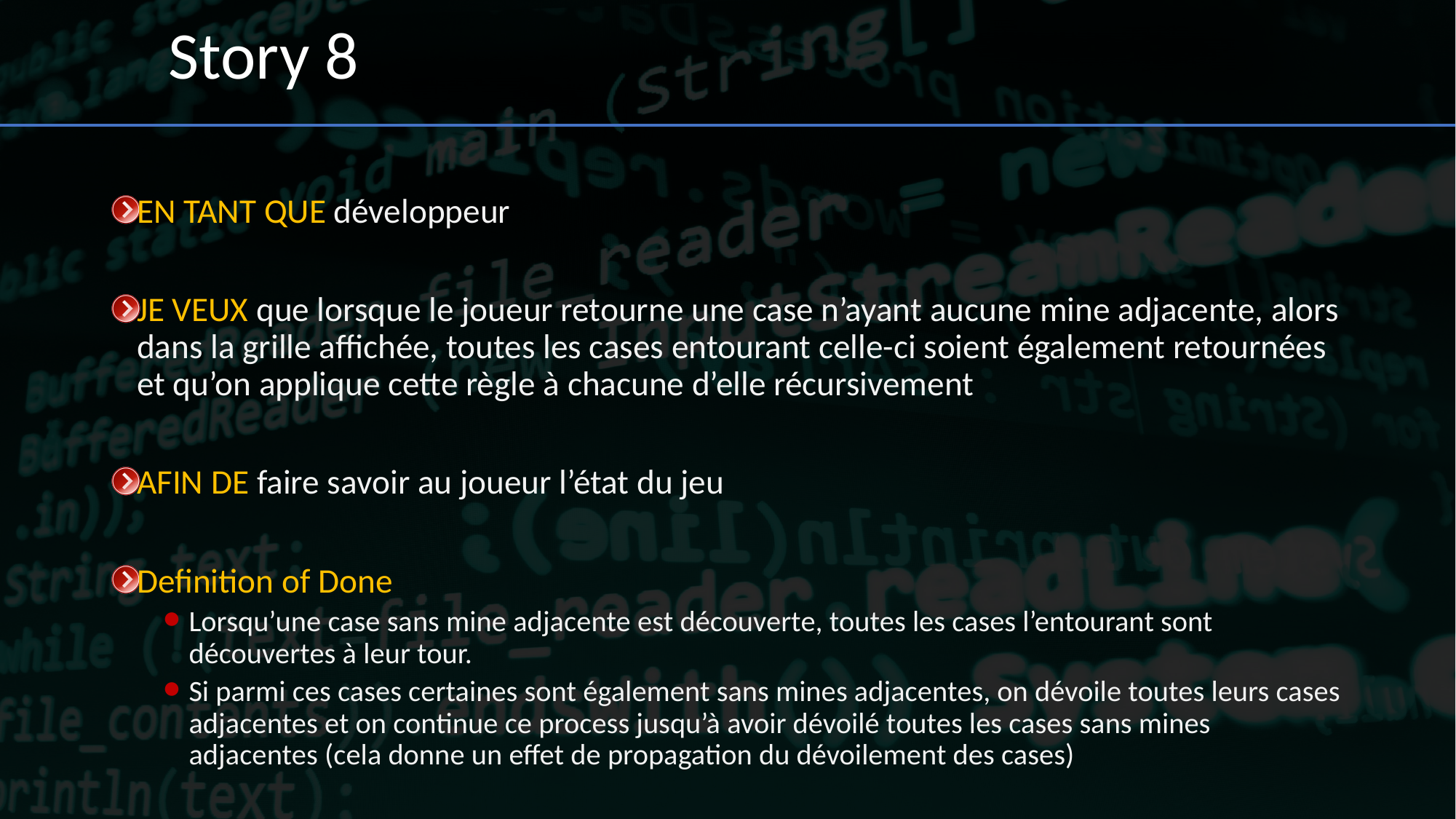

# Story 8
EN TANT QUE développeur

JE VEUX que lorsque le joueur retourne une case n’ayant aucune mine adjacente, alors dans la grille affichée, toutes les cases entourant celle-ci soient également retournées et qu’on applique cette règle à chacune d’elle récursivement

AFIN DE faire savoir au joueur l’état du jeu

Definition of Done
Lorsqu’une case sans mine adjacente est découverte, toutes les cases l’entourant sont découvertes à leur tour.
Si parmi ces cases certaines sont également sans mines adjacentes, on dévoile toutes leurs cases adjacentes et on continue ce process jusqu’à avoir dévoilé toutes les cases sans mines adjacentes (cela donne un effet de propagation du dévoilement des cases)